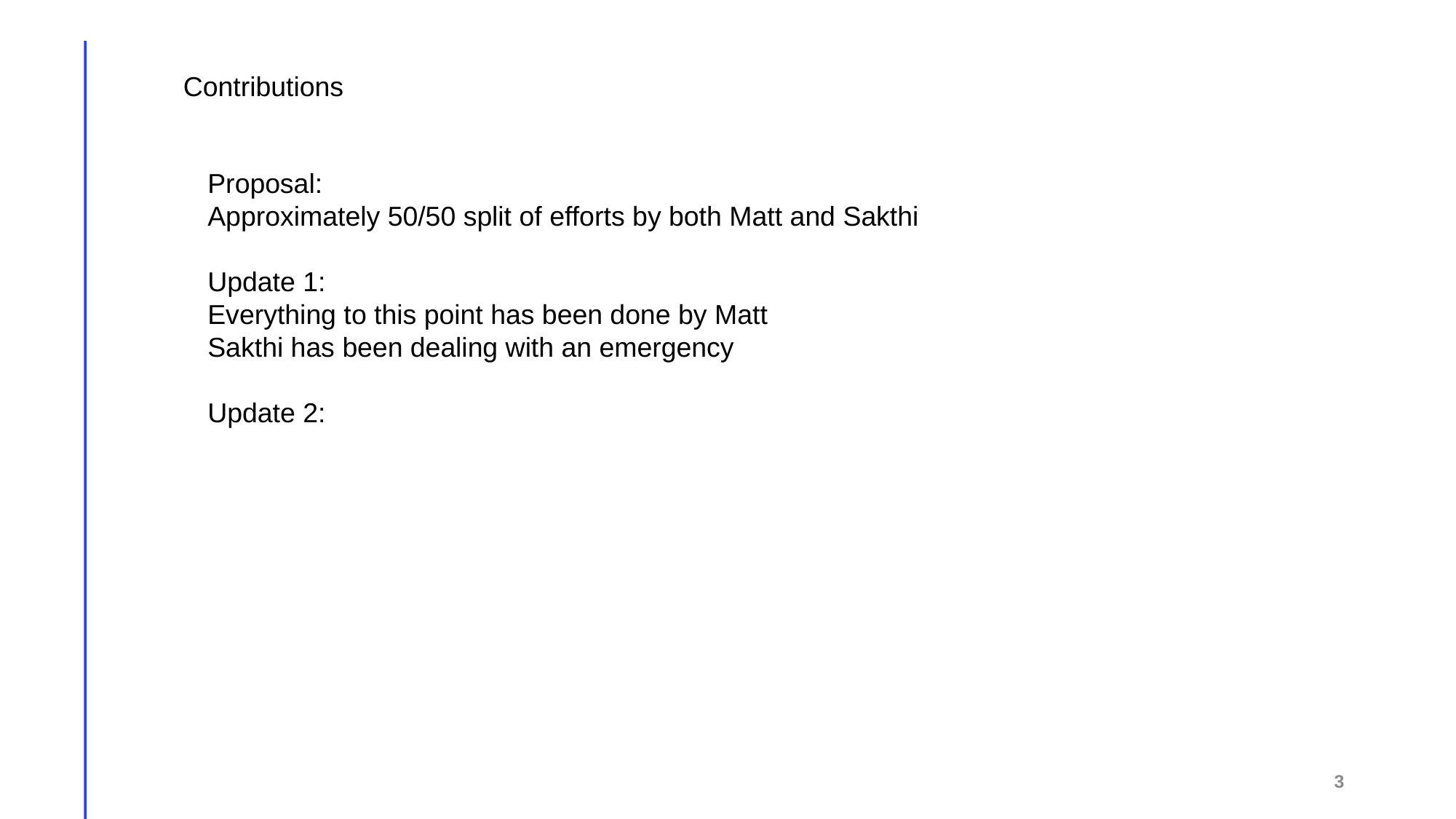

Contributions
Proposal:
Approximately 50/50 split of efforts by both Matt and Sakthi

Update 1:
Everything to this point has been done by Matt
Sakthi has been dealing with an emergency

Update 2:

3